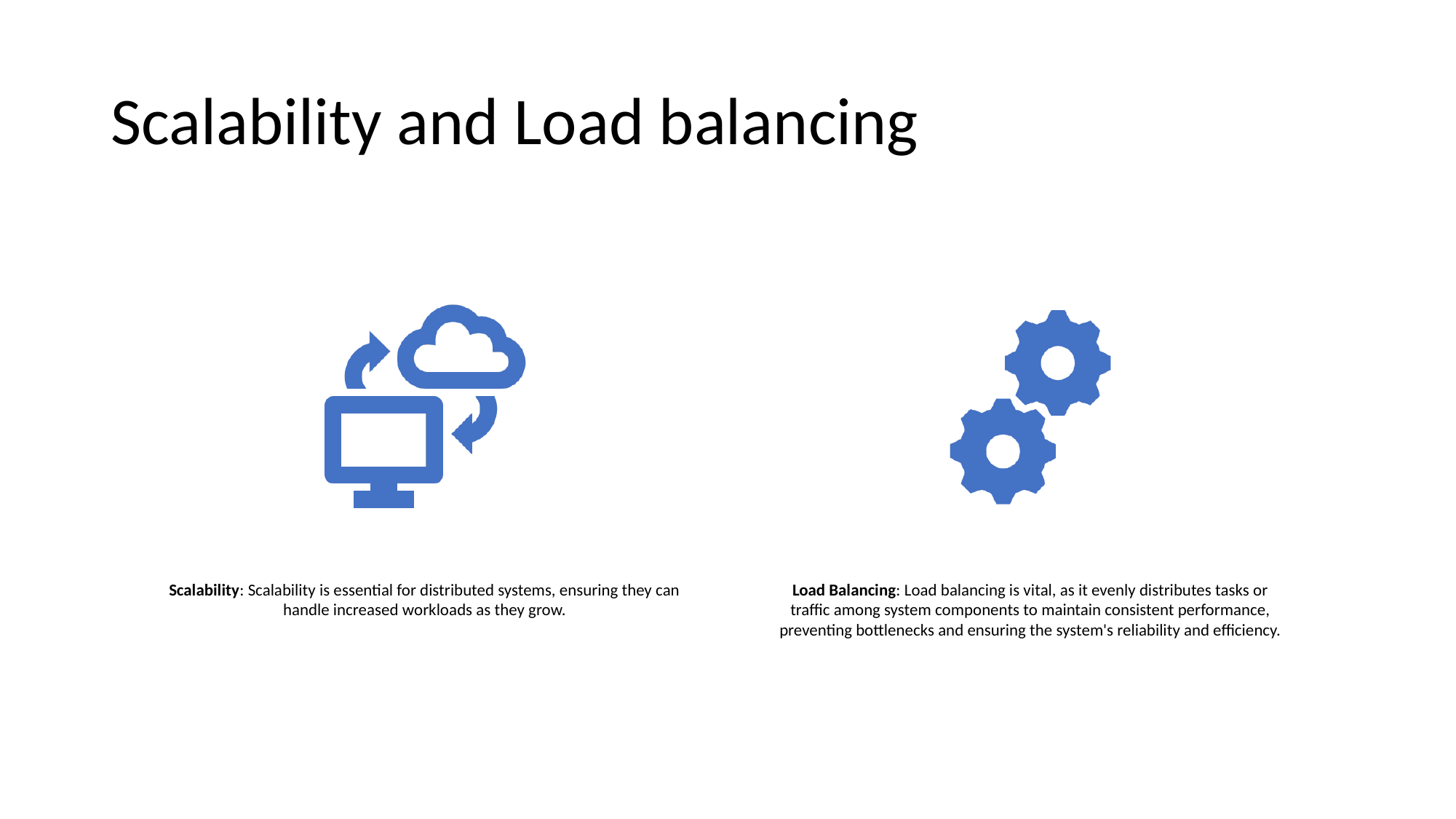

# Scalability and Load balancing
Scalability: Scalability is essential for distributed systems, ensuring they can handle increased workloads as they grow.
Load Balancing: Load balancing is vital, as it evenly distributes tasks or traffic among system components to maintain consistent performance, preventing bottlenecks and ensuring the system's reliability and efficiency.